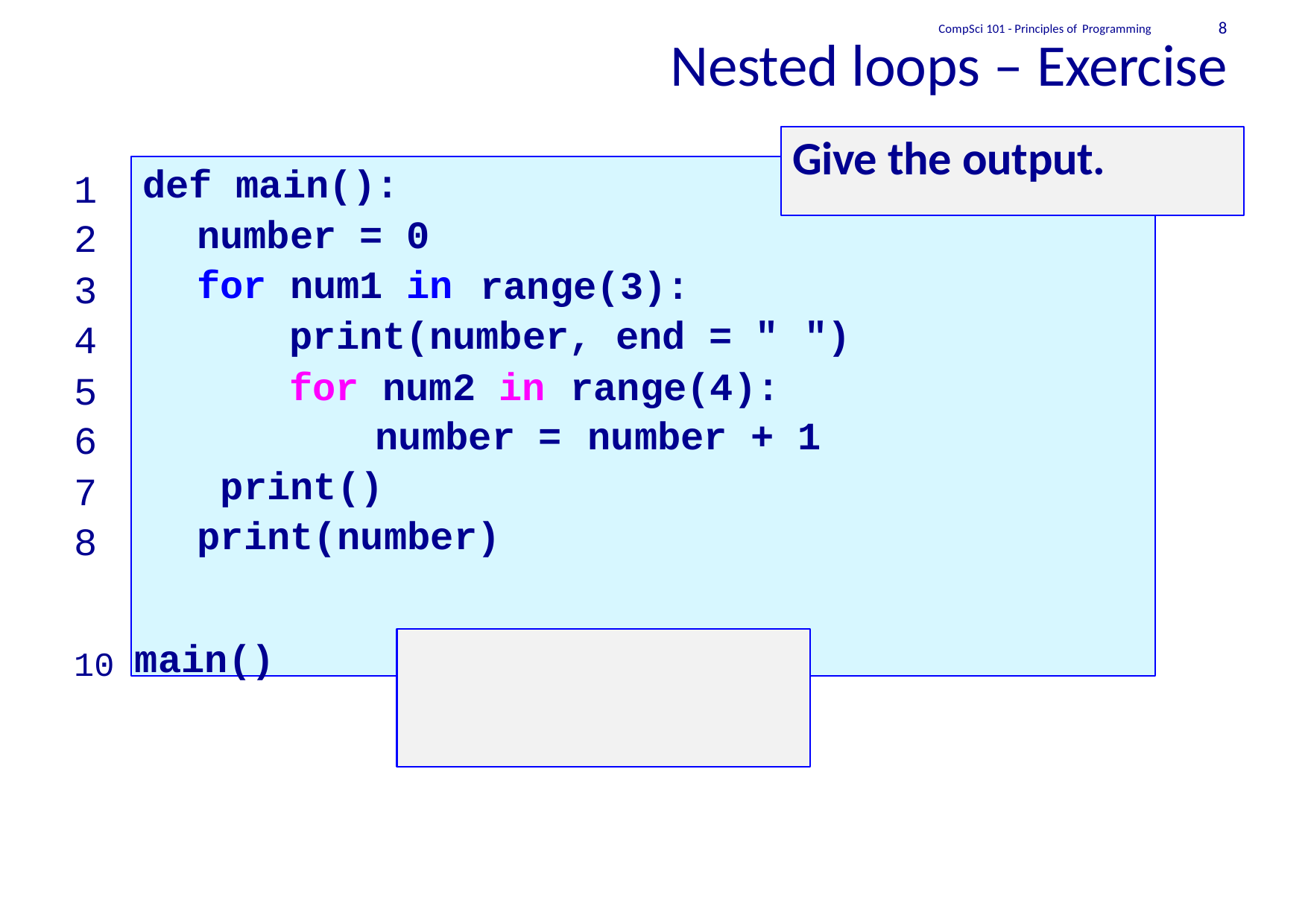

8
CompSci 101 - Principles of Programming
Nested loops – Exercise
Give the output.

def main():  number = 0  for num1 in

1
2
3
4
5
6
7
8
range(3):
print(number, end = " ")
for num2 in range(4):
number =  print()  print(number)
number + 1
10 main()